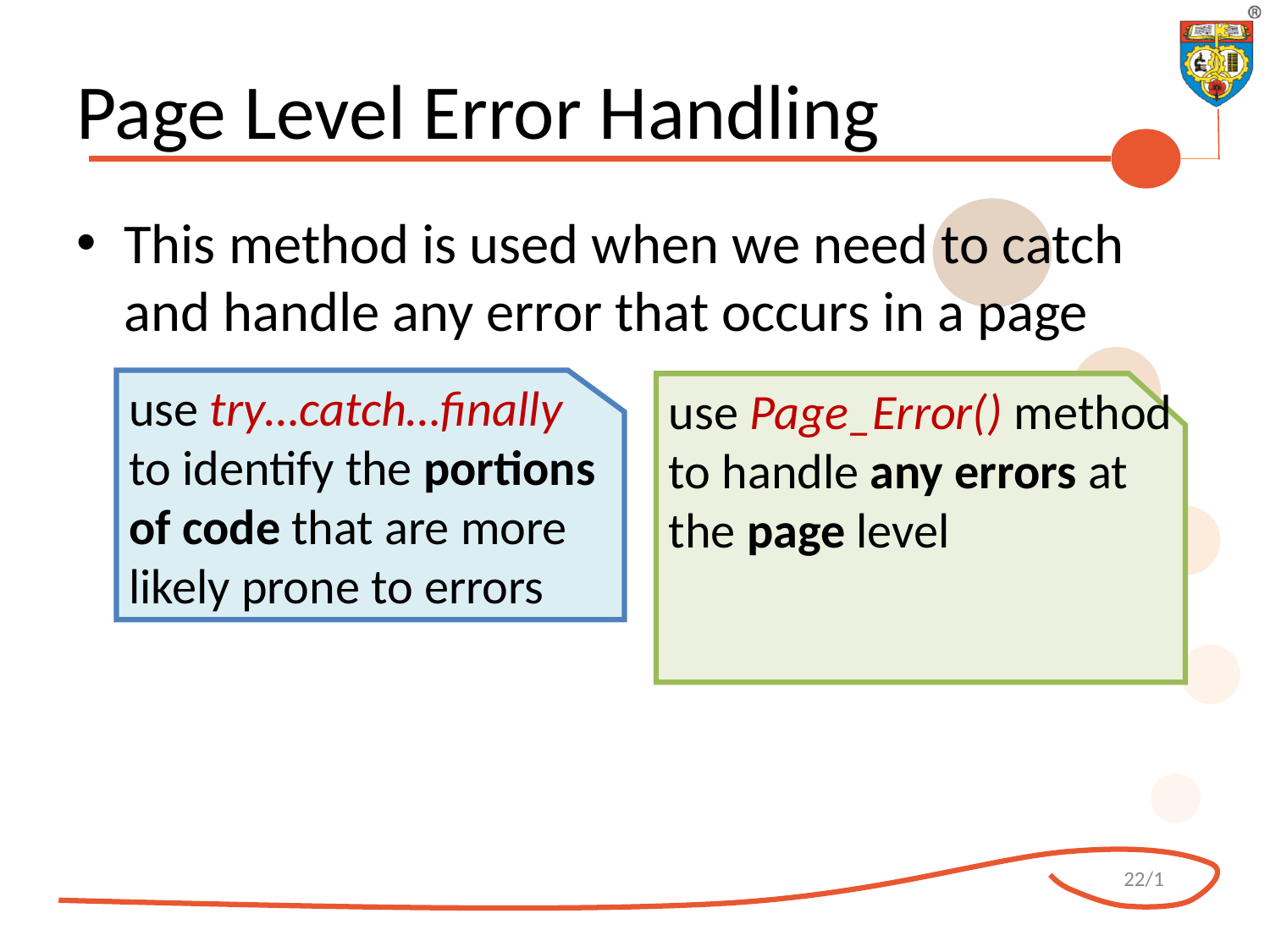

# Page Level Error Handling
This method is used when we need to catch and handle any error that occurs in a page

use try…catch…finally to identify the portions of code that are more likely prone to errors
use Page_Error() method to handle any errors at the page level